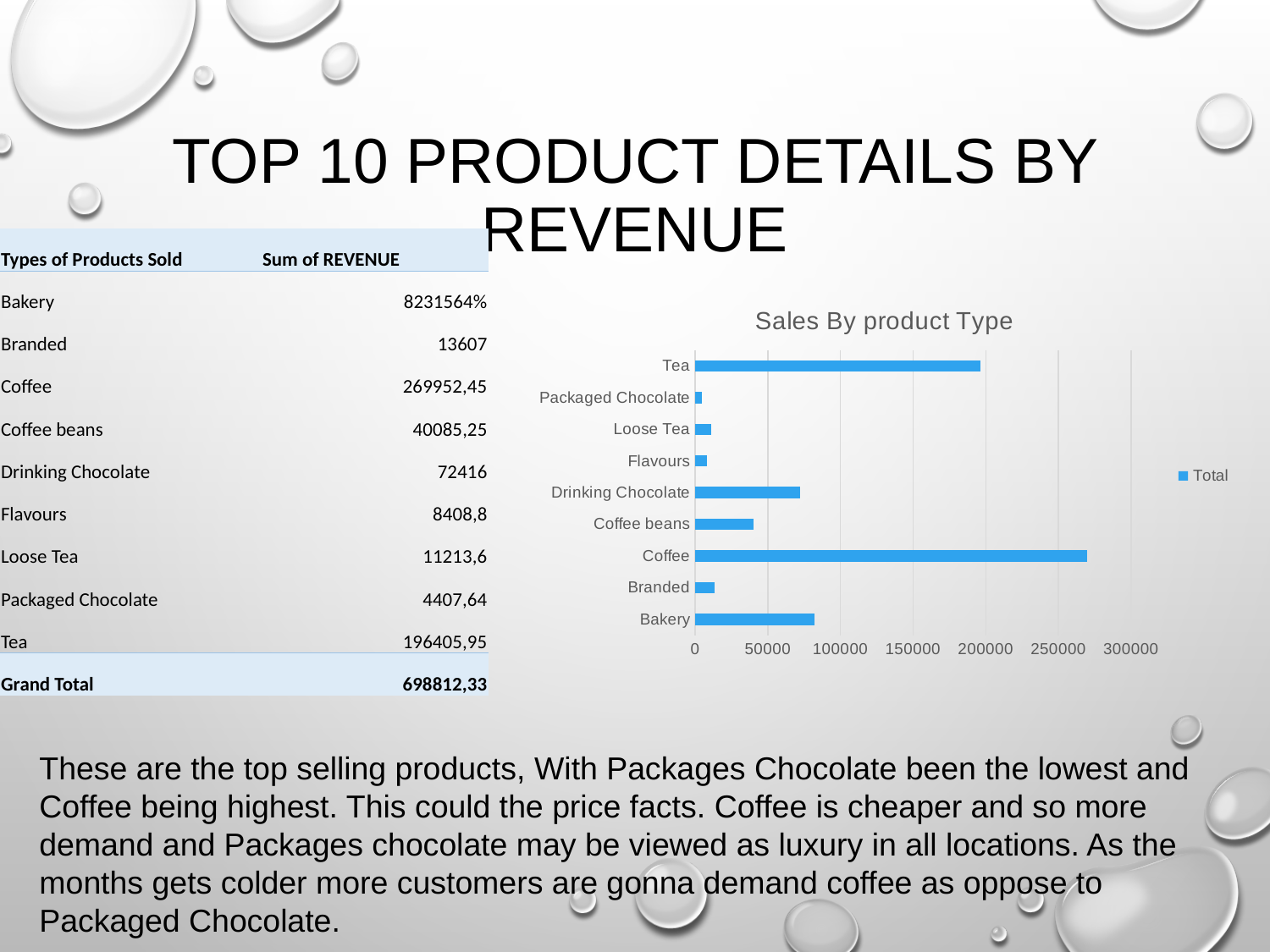

# Top 10 Product Details by Revenue
| Types of Products Sold | Sum of REVENUE |
| --- | --- |
| Bakery | 8231564% |
| Branded | 13607 |
| Coffee | 269952,45 |
| Coffee beans | 40085,25 |
| Drinking Chocolate | 72416 |
| Flavours | 8408,8 |
| Loose Tea | 11213,6 |
| Packaged Chocolate | 4407,64 |
| Tea | 196405,95 |
| Grand Total | 698812,33 |

### Chart: Sales By product Type

| Category | Total |
|---|---|
| Bakery | 82315.639999999 |
| Branded | 13607.0 |
| Coffee | 269952.45000001957 |
| Coffee beans | 40085.25000000011 |
| Drinking Chocolate | 72416.0 |
| Flavours | 8408.800000000569 |
| Loose Tea | 11213.600000000171 |
| Packaged Chocolate | 4407.639999999965 |
| Tea | 196405.95000000275 |
These are the top selling products, With Packages Chocolate been the lowest and Coffee being highest. This could the price facts. Coffee is cheaper and so more demand and Packages chocolate may be viewed as luxury in all locations. As the months gets colder more customers are gonna demand coffee as oppose to Packaged Chocolate.